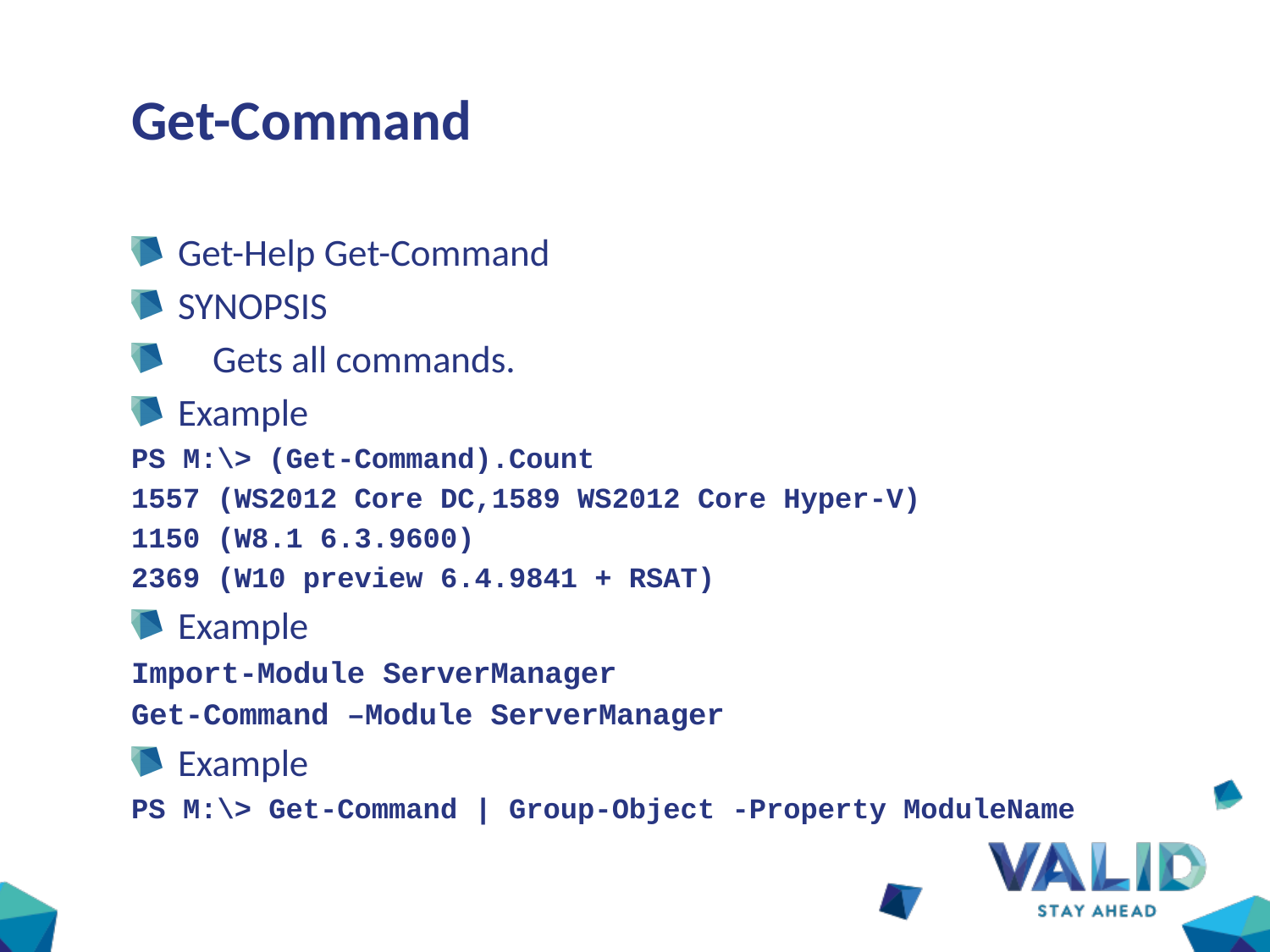

# Get-Command
Get-Help Get-Command
SYNOPSIS
    Gets all commands.
Example
PS M:\> (Get-Command).Count
1557 (WS2012 Core DC,1589 WS2012 Core Hyper-V)
1150 (W8.1 6.3.9600)
2369 (W10 preview 6.4.9841 + RSAT)
Example
Import-Module ServerManager
Get-Command –Module ServerManager
Example
PS M:\> Get-Command | Group-Object -Property ModuleName